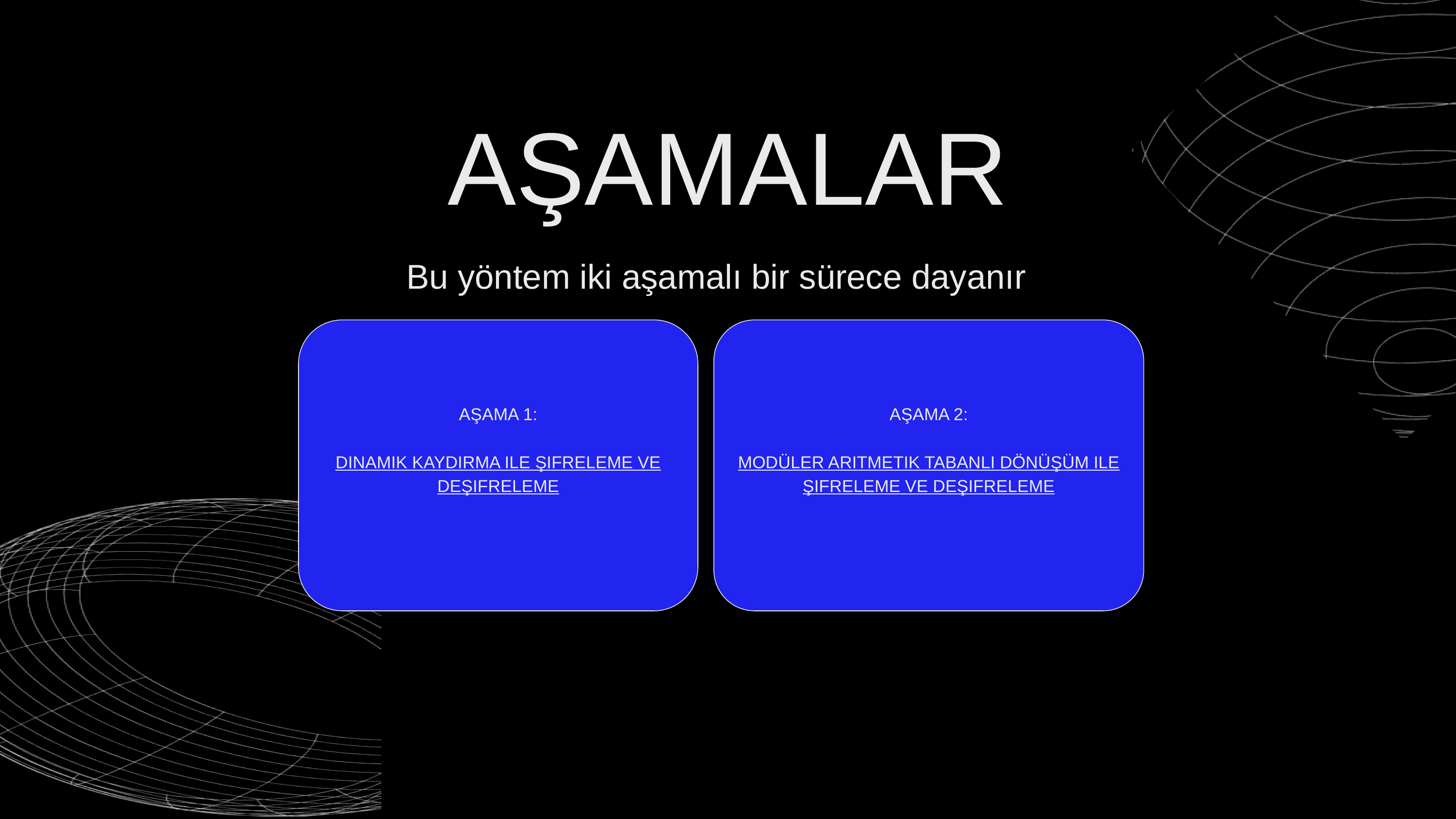

AŞAMALAR
Bu yöntem iki aşamalı bir sürece dayanır

AŞAMA 1:

DINAMIK KAYDIRMA ILE ŞIFRELEME VE DEŞIFRELEME

AŞAMA 2:

MODÜLER ARITMETIK TABANLI DÖNÜŞÜM ILE ŞIFRELEME VE DEŞIFRELEME